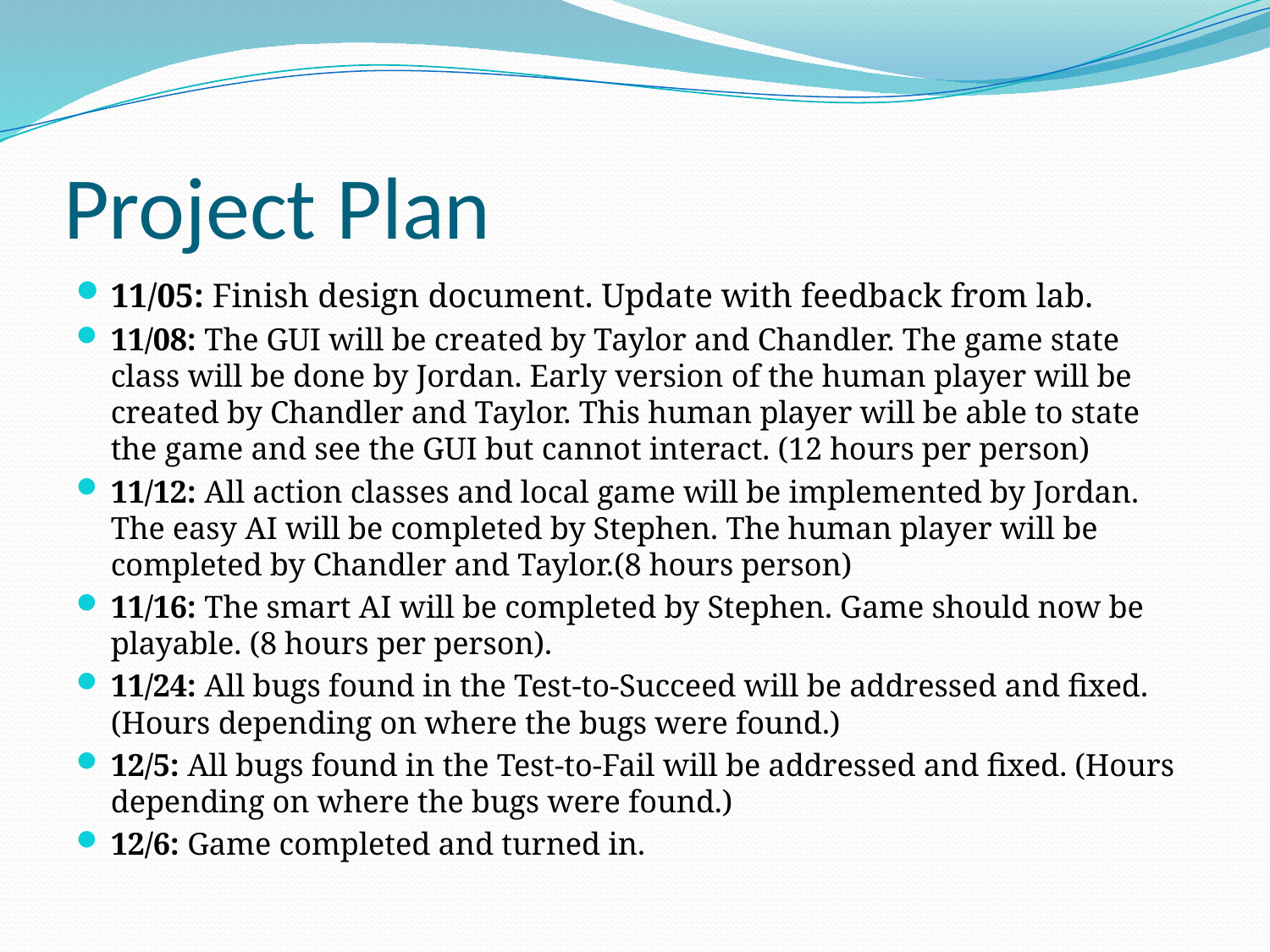

# Project Plan
11/05: Finish design document. Update with feedback from lab.
11/08: The GUI will be created by Taylor and Chandler. The game state class will be done by Jordan. Early version of the human player will be created by Chandler and Taylor. This human player will be able to state the game and see the GUI but cannot interact. (12 hours per person)
11/12: All action classes and local game will be implemented by Jordan. The easy AI will be completed by Stephen. The human player will be completed by Chandler and Taylor.(8 hours person)
11/16: The smart AI will be completed by Stephen. Game should now be playable. (8 hours per person).
11/24: All bugs found in the Test-to-Succeed will be addressed and fixed. (Hours depending on where the bugs were found.)
12/5: All bugs found in the Test-to-Fail will be addressed and fixed. (Hours depending on where the bugs were found.)
12/6: Game completed and turned in.